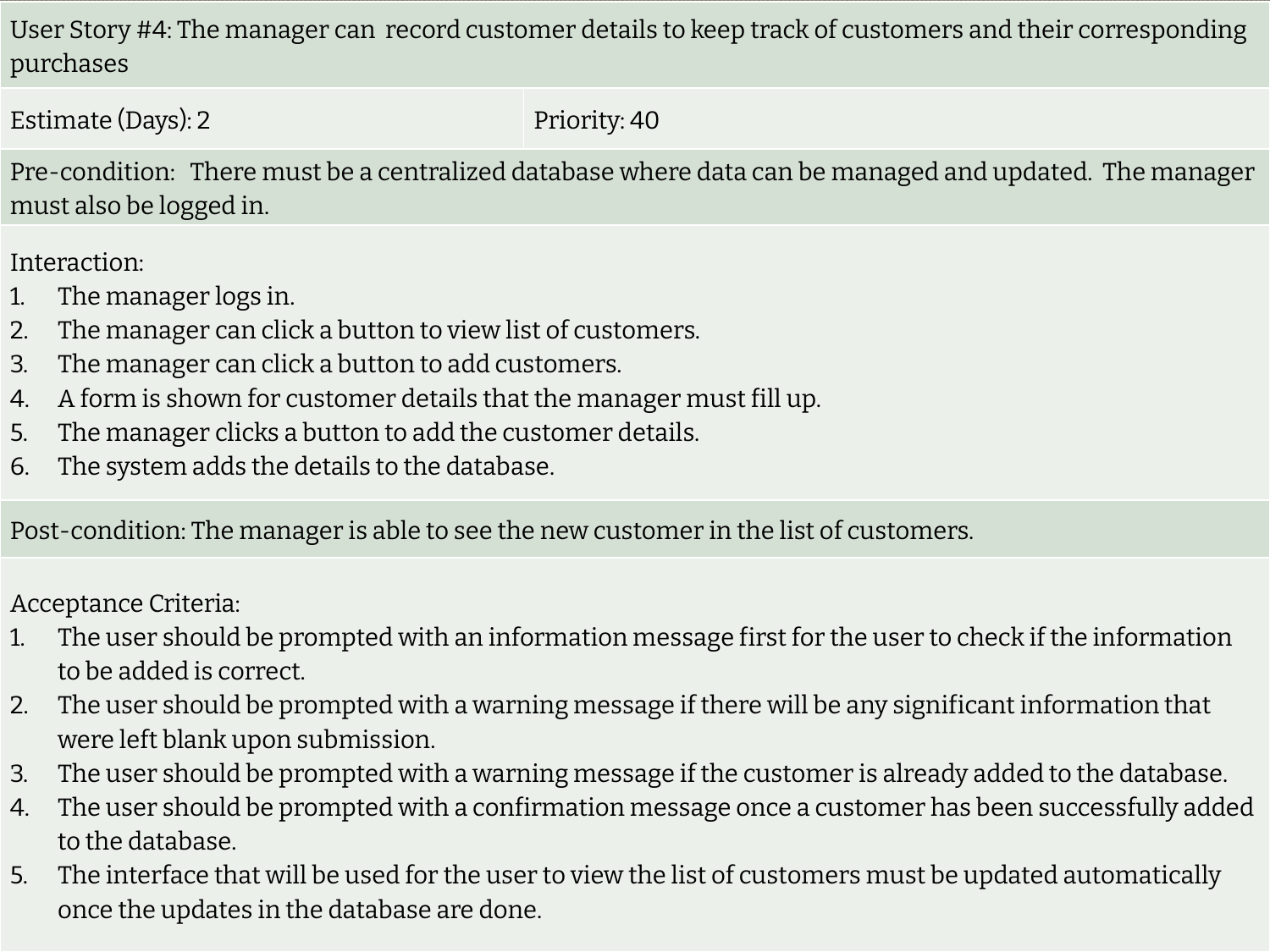

| User Story #4: The manager can record customer details to keep track of customers and their corresponding purchases |  |
| --- | --- |
| Estimate (Days): 2 | Priority: 40 |
| Pre-condition: There must be a centralized database where data can be managed and updated. The manager must also be logged in. |  |
| Interaction: The manager logs in. The manager can click a button to view list of customers. The manager can click a button to add customers. A form is shown for customer details that the manager must fill up. The manager clicks a button to add the customer details. The system adds the details to the database. |  |
| Post-condition: The manager is able to see the new customer in the list of customers. |  |
| Acceptance Criteria: The user should be prompted with an information message first for the user to check if the information to be added is correct. The user should be prompted with a warning message if there will be any significant information that were left blank upon submission. The user should be prompted with a warning message if the customer is already added to the database. The user should be prompted with a confirmation message once a customer has been successfully added to the database. The interface that will be used for the user to view the list of customers must be updated automatically once the updates in the database are done. |  |
#